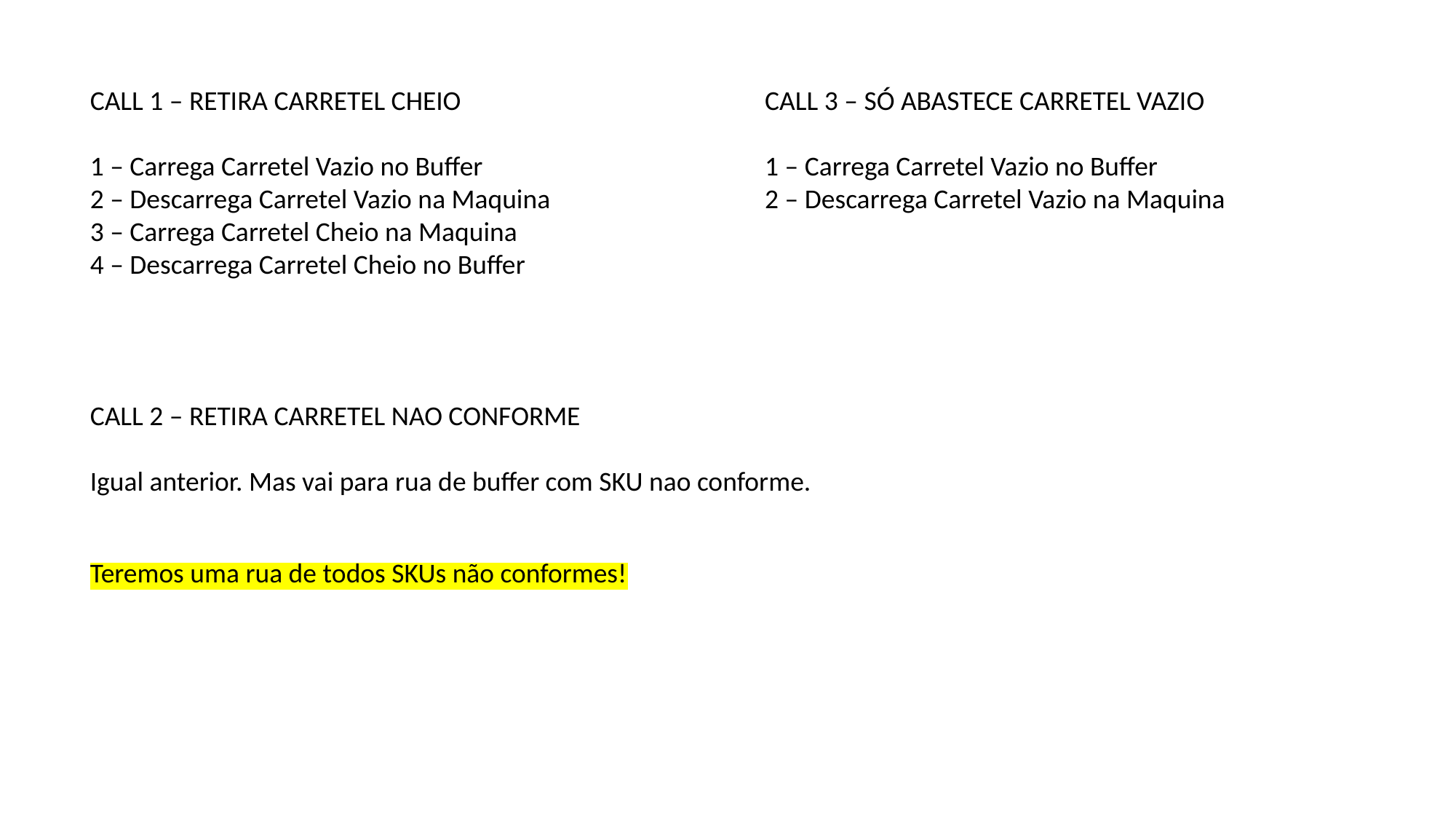

CALL 1 – RETIRA CARRETEL CHEIO

1 – Carrega Carretel Vazio no Buffer
2 – Descarrega Carretel Vazio na Maquina
3 – Carrega Carretel Cheio na Maquina
4 – Descarrega Carretel Cheio no Buffer
CALL 3 – SÓ ABASTECE CARRETEL VAZIO

1 – Carrega Carretel Vazio no Buffer
2 – Descarrega Carretel Vazio na Maquina
CALL 2 – RETIRA CARRETEL NAO CONFORME

Igual anterior. Mas vai para rua de buffer com SKU nao conforme.
Teremos uma rua de todos SKUs não conformes!